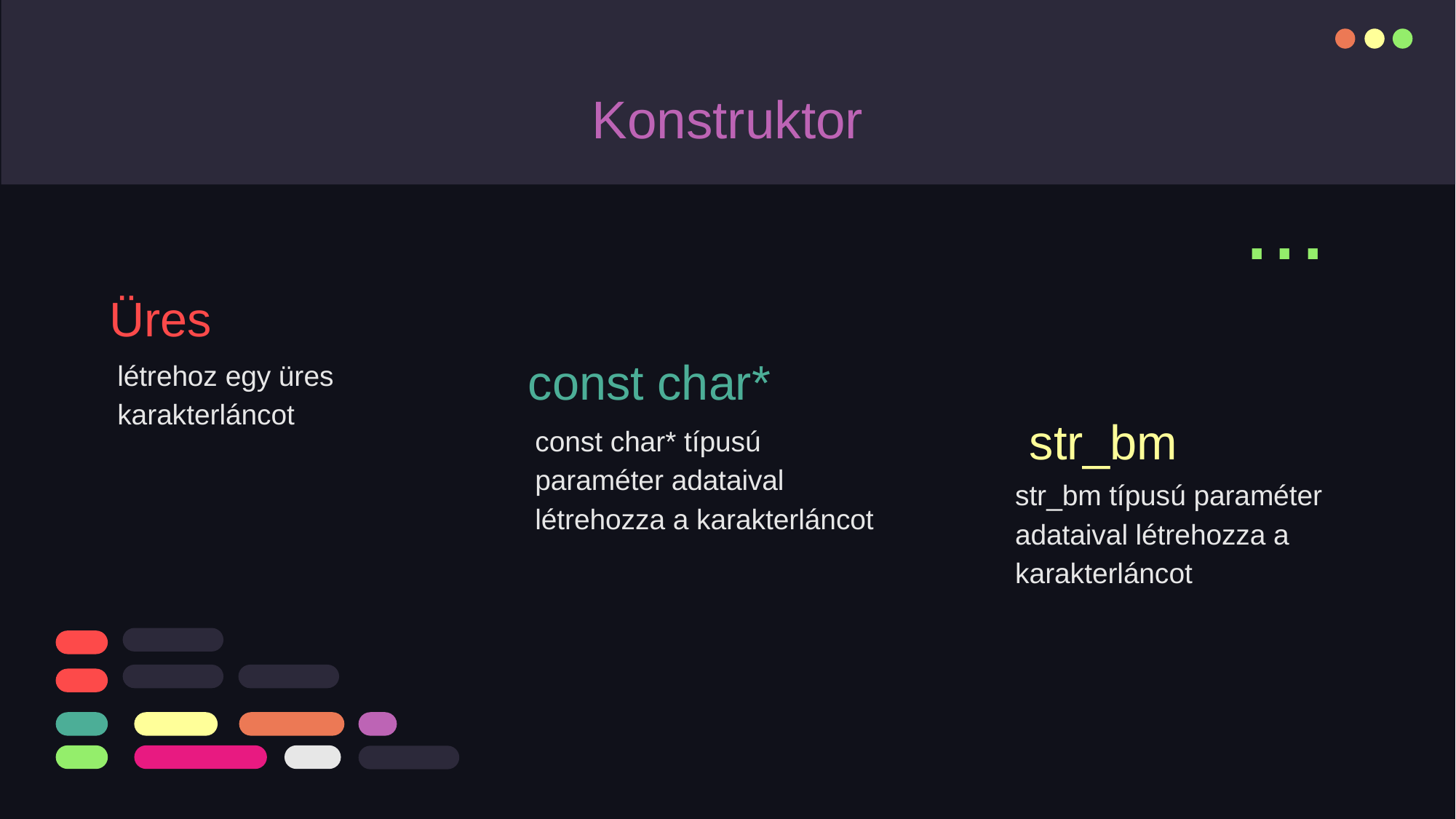

# Konstruktor
...
Üres
const char*
létrehoz egy üres karakterláncot
str_bm
const char* típusú paraméter adataival létrehozza a karakterláncot
str_bm típusú paraméter adataival létrehozza a karakterláncot